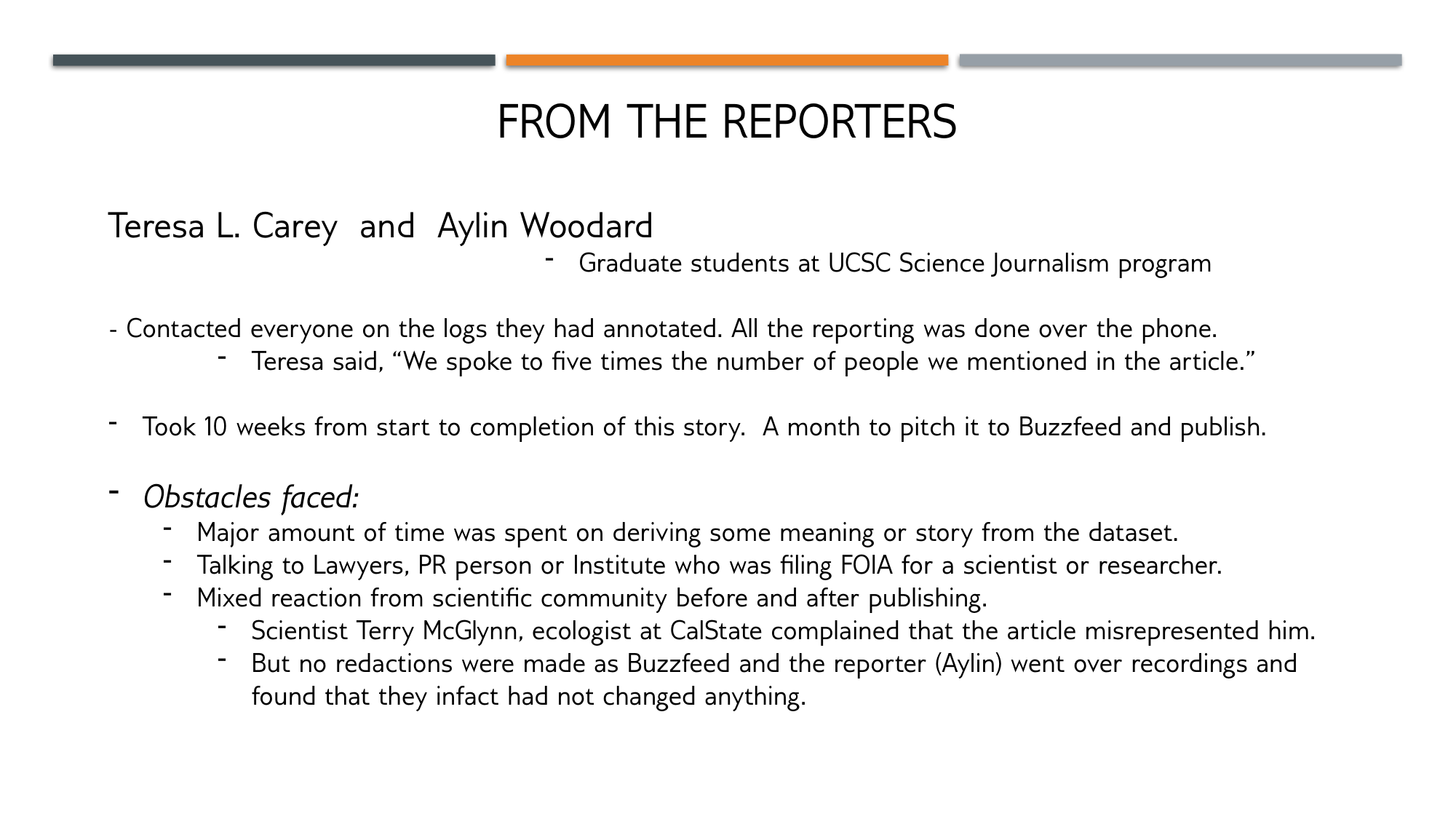

FROM THE REPORTERS
Teresa L. Carey  and  Aylin Woodard
Graduate students at UCSC Science Journalism program

- Contacted everyone on the logs they had annotated. All the reporting was done over the phone.
Teresa said, “We spoke to five times the number of people we mentioned in the article.”

Took 10 weeks from start to completion of this story.  A month to pitch it to Buzzfeed and publish.

Obstacles faced:
Major amount of time was spent on deriving some meaning or story from the dataset.
Talking to Lawyers, PR person or Institute who was filing FOIA for a scientist or researcher.
Mixed reaction from scientific community before and after publishing.
Scientist Terry McGlynn, ecologist at CalState complained that the article misrepresented him.
But no redactions were made as Buzzfeed and the reporter (Aylin) went over recordings and found that they infact had not changed anything.